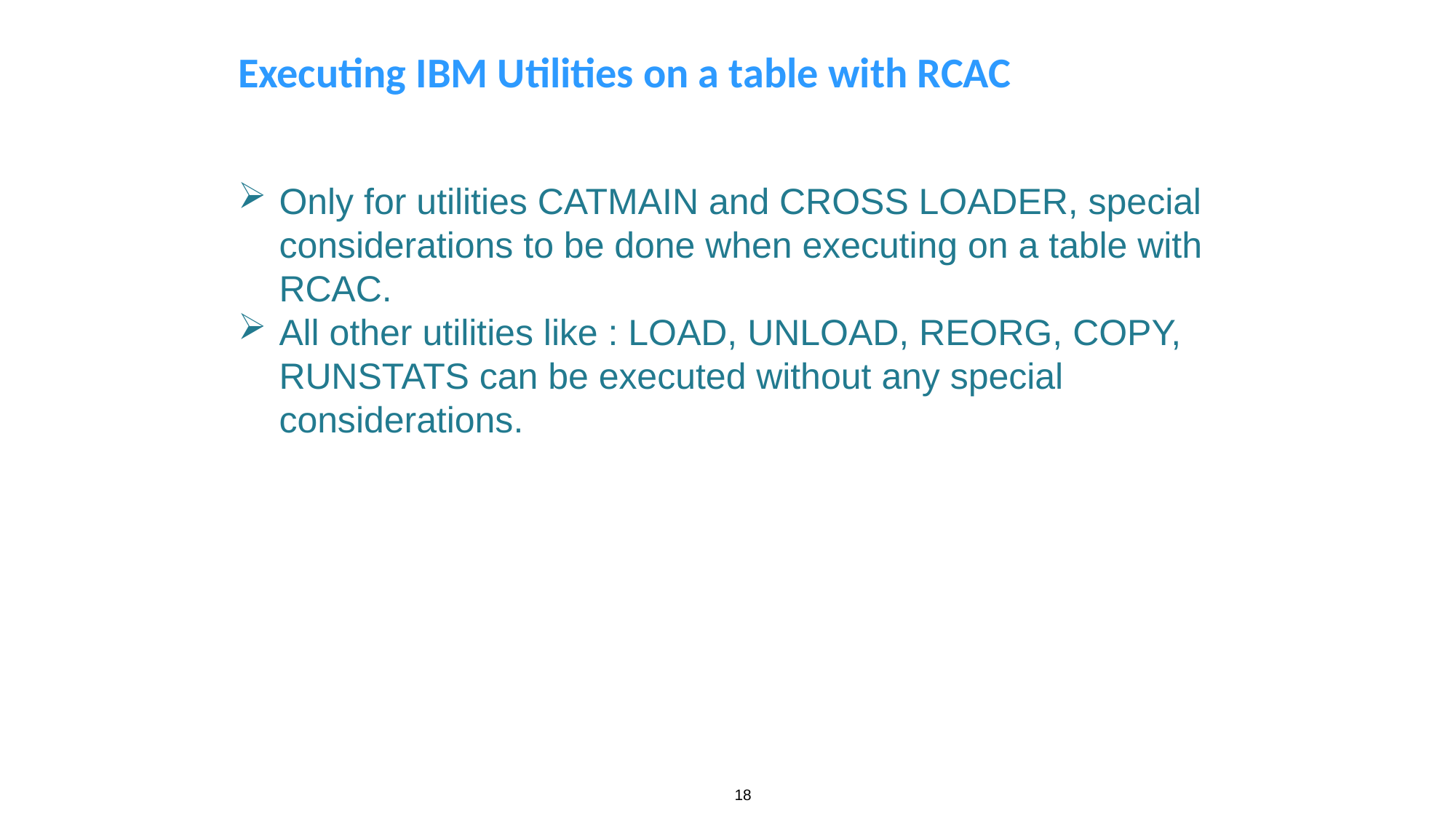

Executing IBM Utilities on a table with RCAC

Only for utilities CATMAIN and CROSS LOADER, special considerations to be done when executing on a table with RCAC.
All other utilities like : LOAD, UNLOAD, REORG, COPY, RUNSTATS can be executed without any special considerations.
18